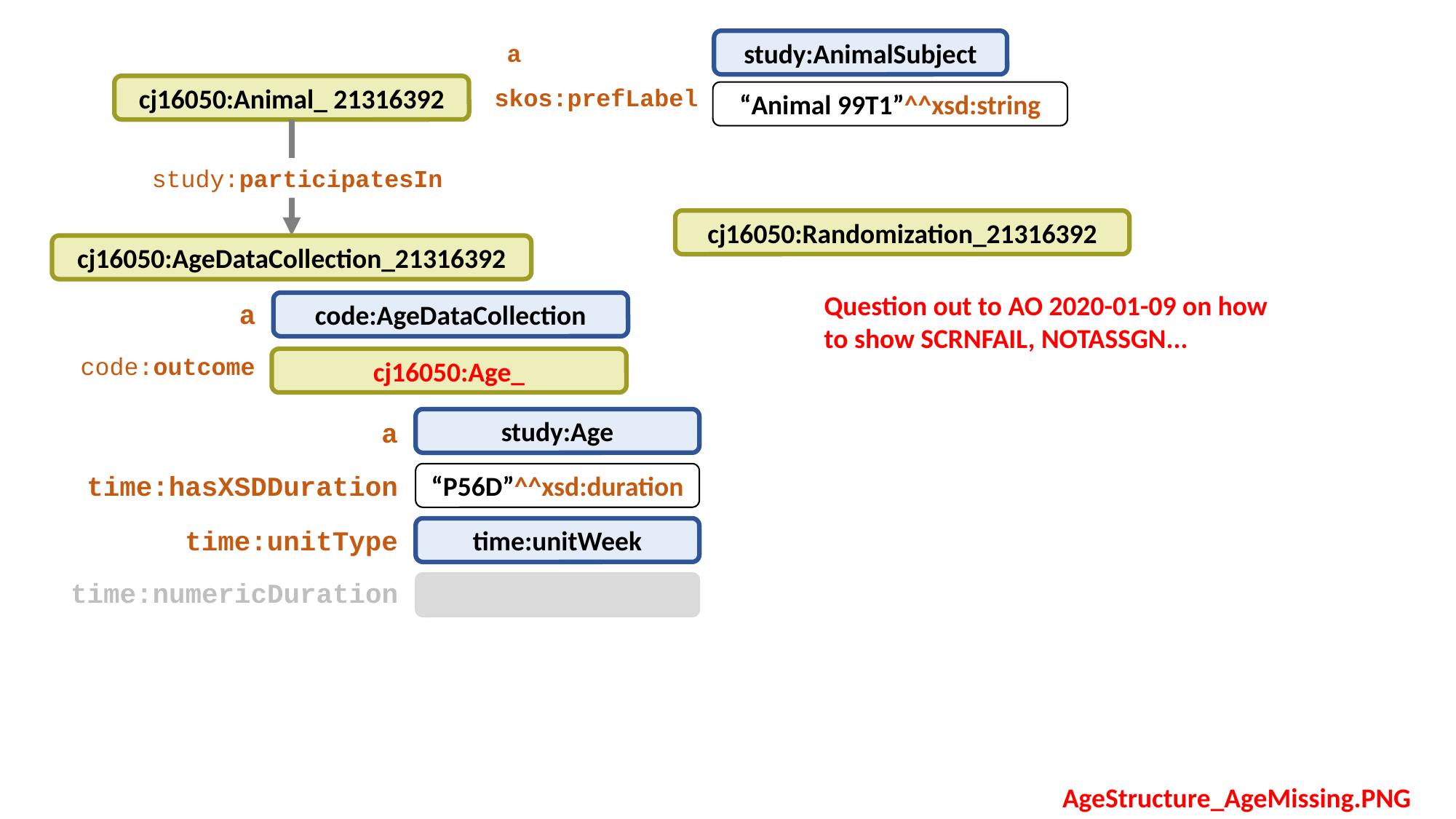

study:AnimalSubject
a
cj16050:Animal_ 21316392
skos:prefLabel
“Animal 99T1”^^xsd:string
study:participatesIn
cj16050:Randomization_21316392
cj16050:AgeDataCollection_21316392
Question out to AO 2020-01-09 on how to show SCRNFAIL, NOTASSGN...
a
code:AgeDataCollection
code:outcome
cj16050:Age_
study:Age
a
time:hasXSDDuration
“P56D”^^xsd:duration
time:unitType
time:unitWeek
time:numericDuration

AgeStructure_AgeMissing.PNG